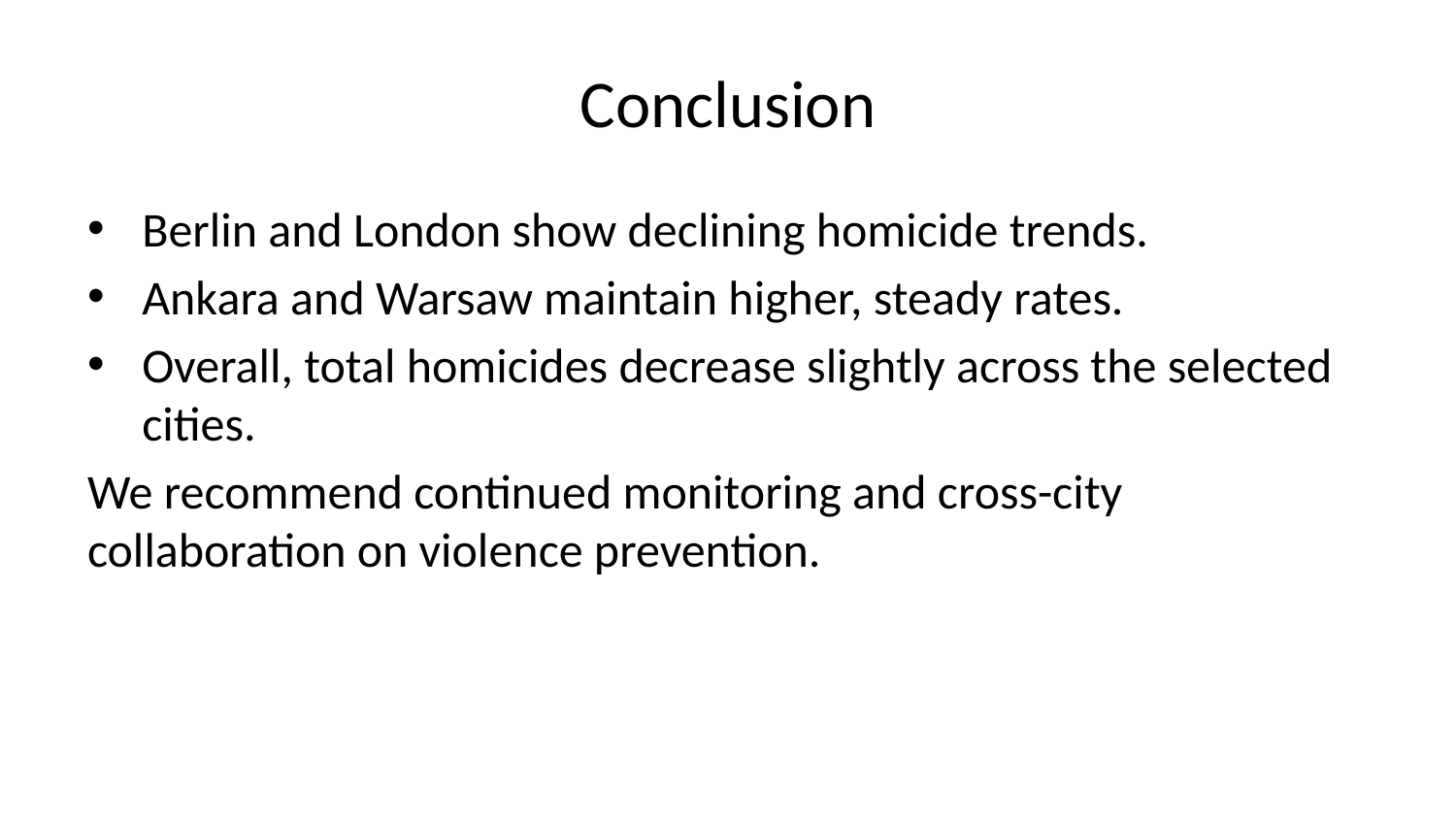

# Conclusion
Berlin and London show declining homicide trends.
Ankara and Warsaw maintain higher, steady rates.
Overall, total homicides decrease slightly across the selected cities.
We recommend continued monitoring and cross-city collaboration on violence prevention.